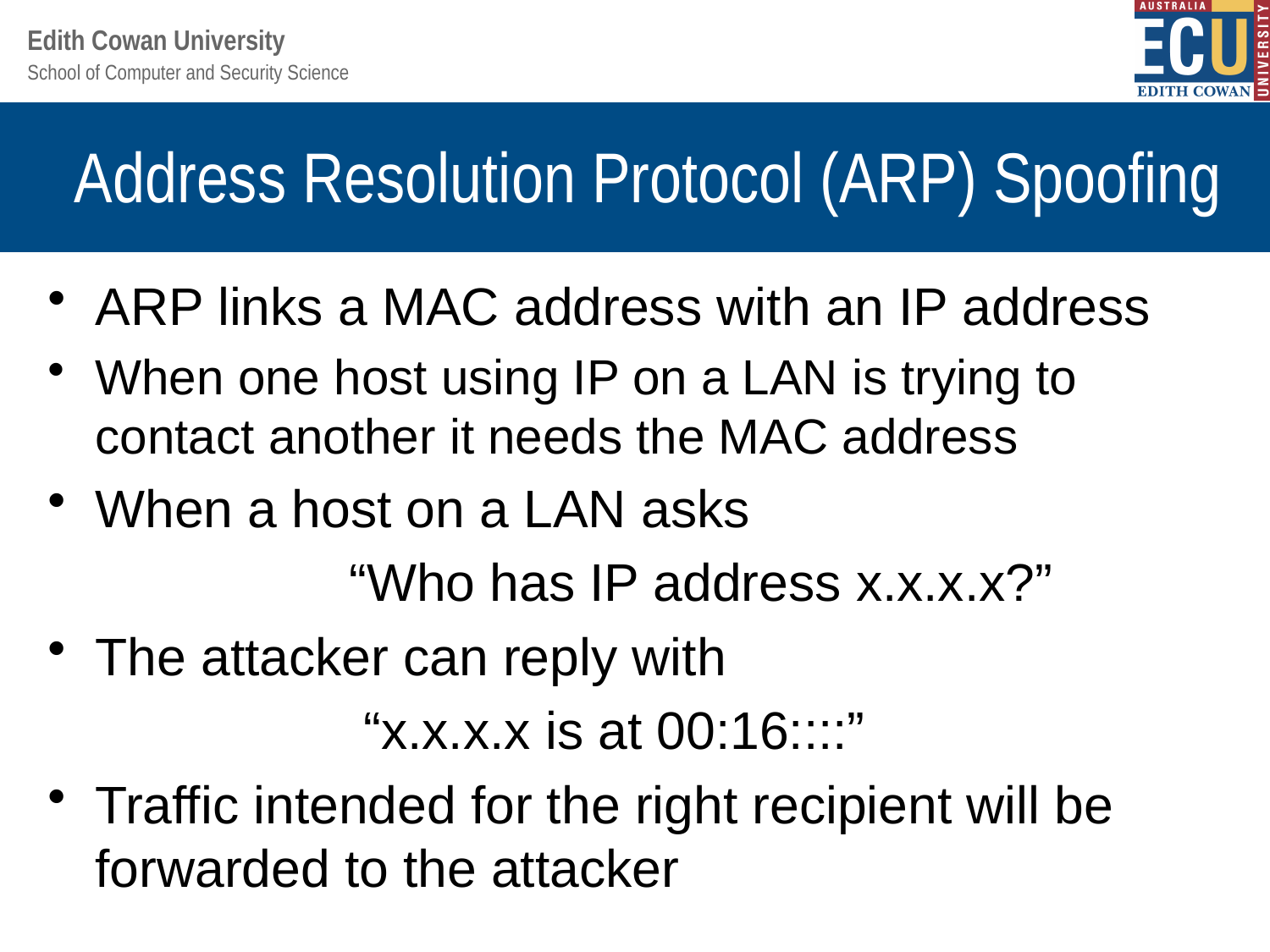

# Address Resolution Protocol (ARP) Spoofing
ARP links a MAC address with an IP address
When one host using IP on a LAN is trying to contact another it needs the MAC address
When a host on a LAN asks
			“Who has IP address x.x.x.x?”
The attacker can reply with
			 “x.x.x.x is at 00:16::::”
Traffic intended for the right recipient will be forwarded to the attacker